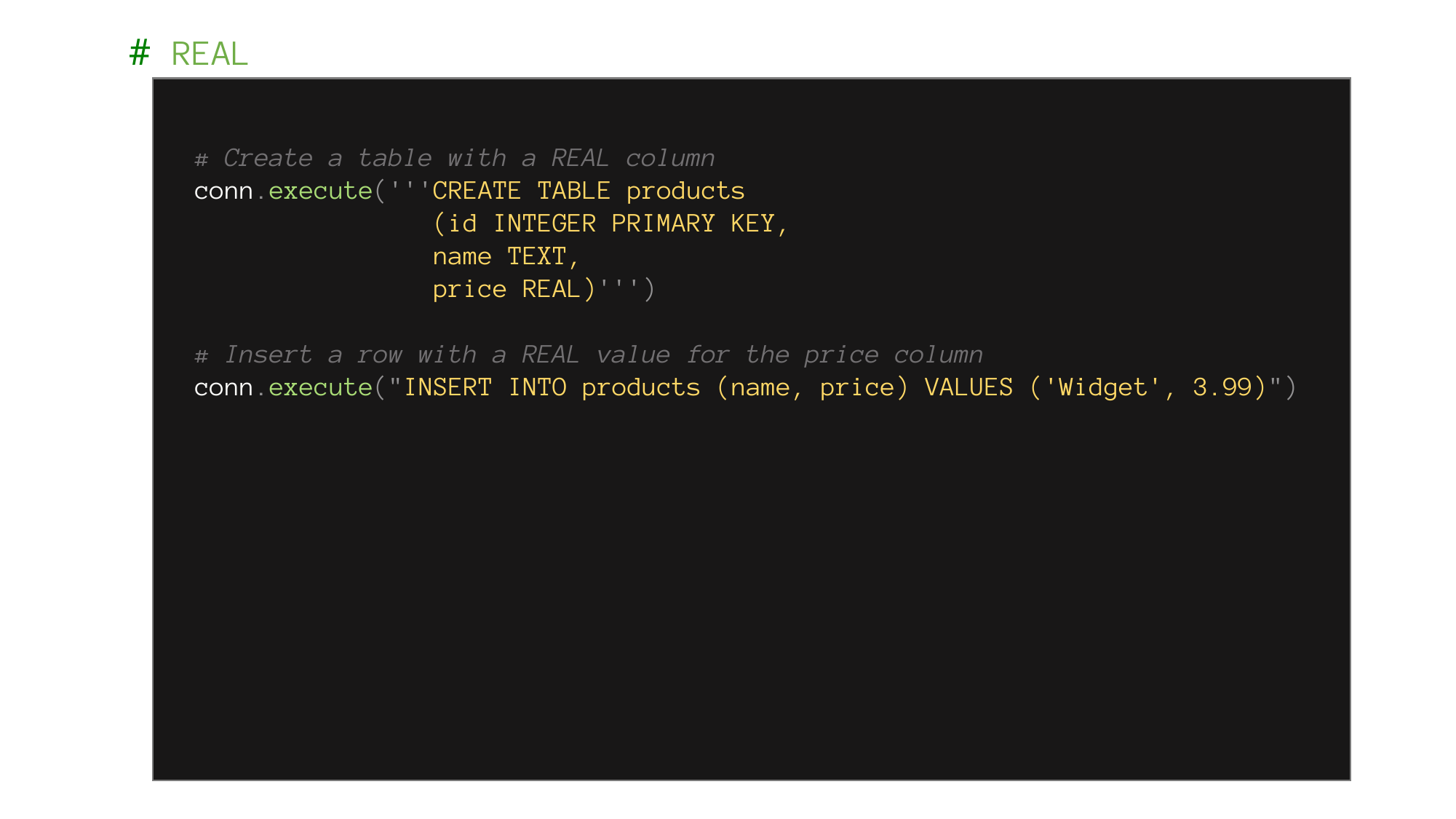

# REAL

# Create a table with a REAL column
conn.execute('''CREATE TABLE products
                (id INTEGER PRIMARY KEY,
                name TEXT,
                price REAL)''')
# Insert a row with a REAL value for the price column
conn.execute("INSERT INTO products (name, price) VALUES ('Widget', 3.99)")